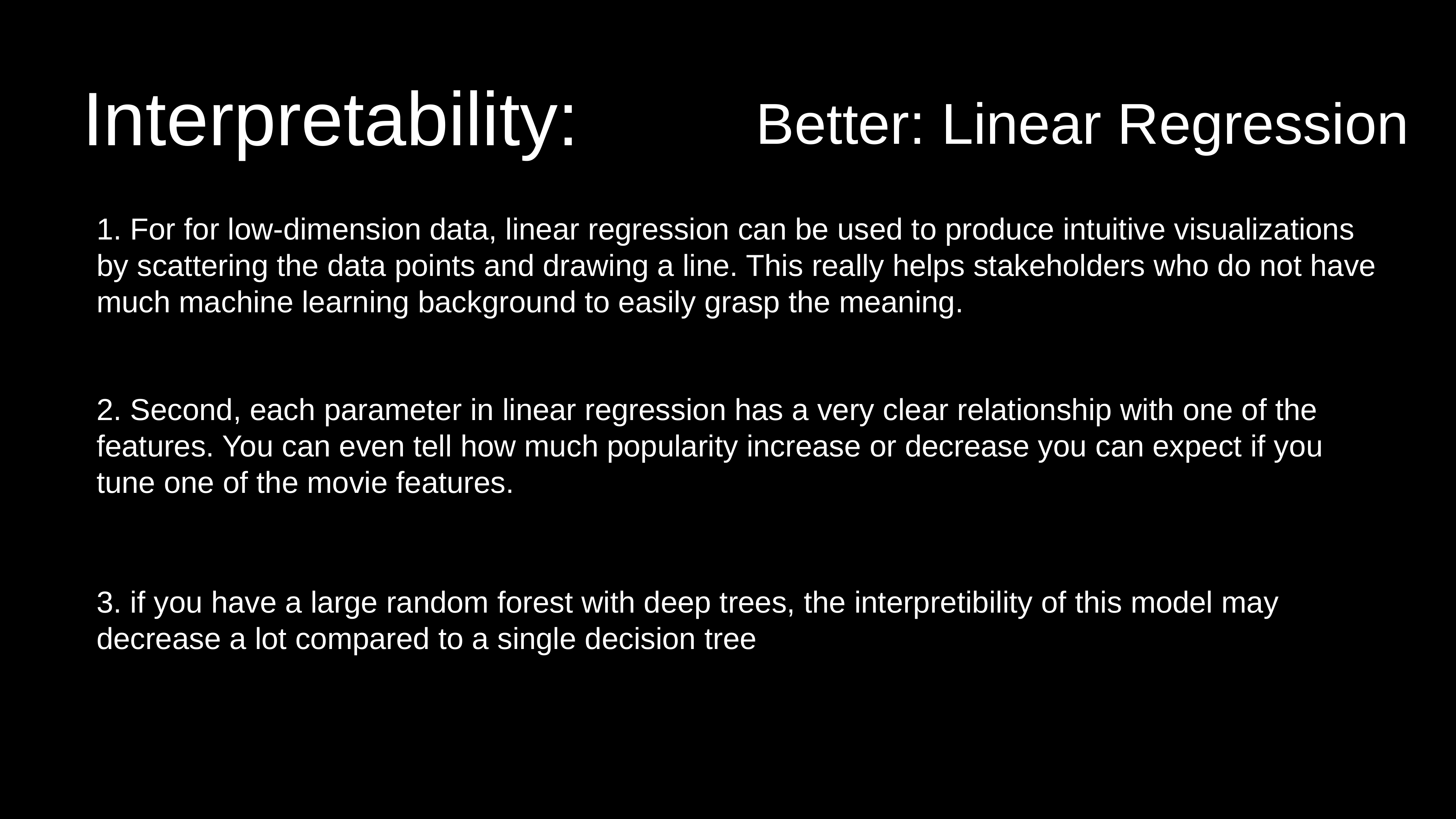

Interpretability:
Better: Linear Regression
1. For for low-dimension data, linear regression can be used to produce intuitive visualizations by scattering the data points and drawing a line. This really helps stakeholders who do not have much machine learning background to easily grasp the meaning.
2. Second, each parameter in linear regression has a very clear relationship with one of the features. You can even tell how much popularity increase or decrease you can expect if you tune one of the movie features.
3. if you have a large random forest with deep trees, the interpretibility of this model may decrease a lot compared to a single decision tree